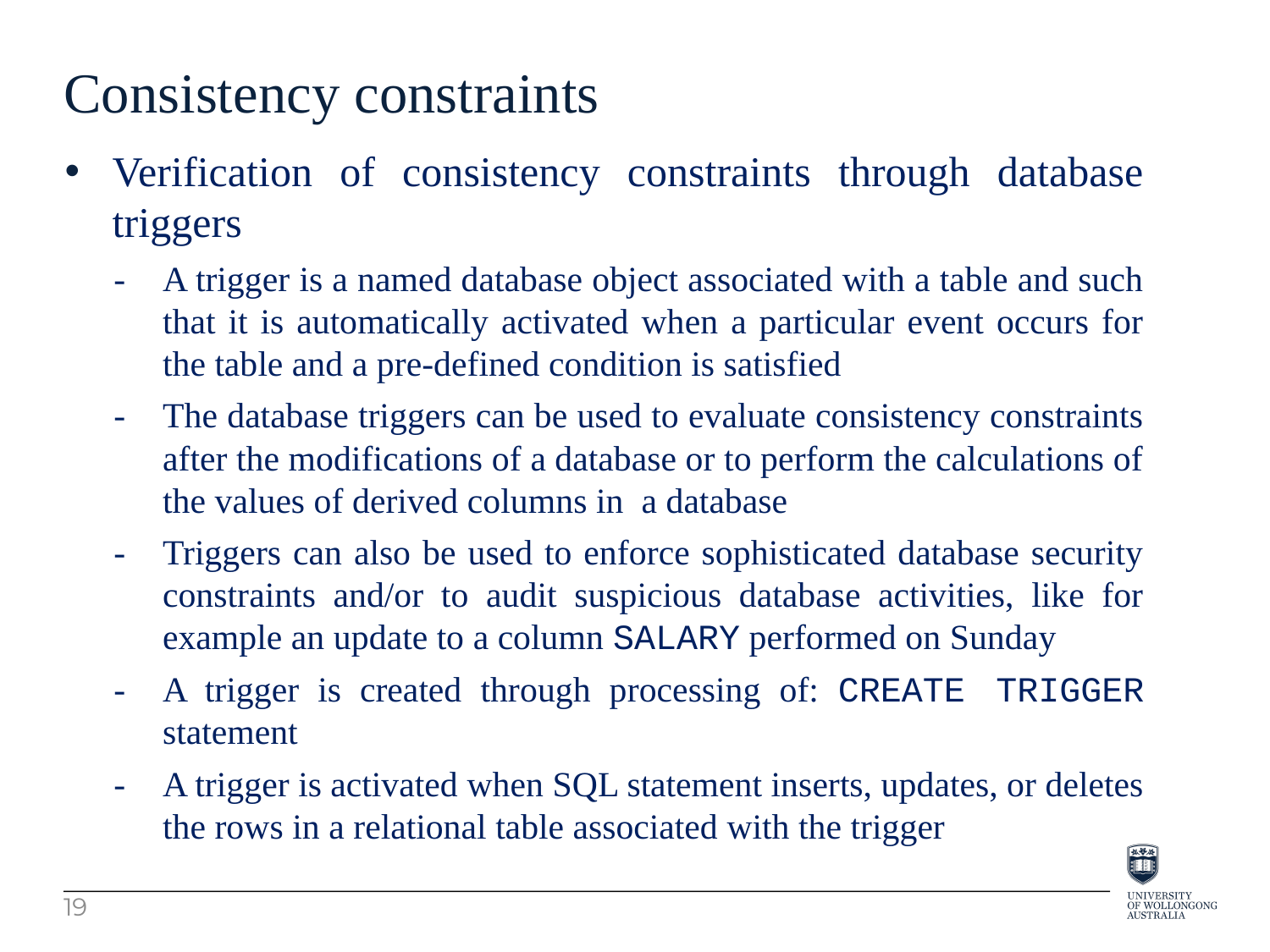

Consistency constraints
Verification of consistency constraints through database triggers
-	A trigger is a named database object associated with a table and such that it is automatically activated when a particular event occurs for the table and a pre-defined condition is satisfied
-	The database triggers can be used to evaluate consistency constraints after the modifications of a database or to perform the calculations of the values of derived columns in  a database
-	Triggers can also be used to enforce sophisticated database security constraints and/or to audit suspicious database activities, like for example an update to a column SALARY performed on Sunday
-	A trigger is created through processing of: CREATE TRIGGER statement
-	A trigger is activated when SQL statement inserts, updates, or deletes the rows in a relational table associated with the trigger

19